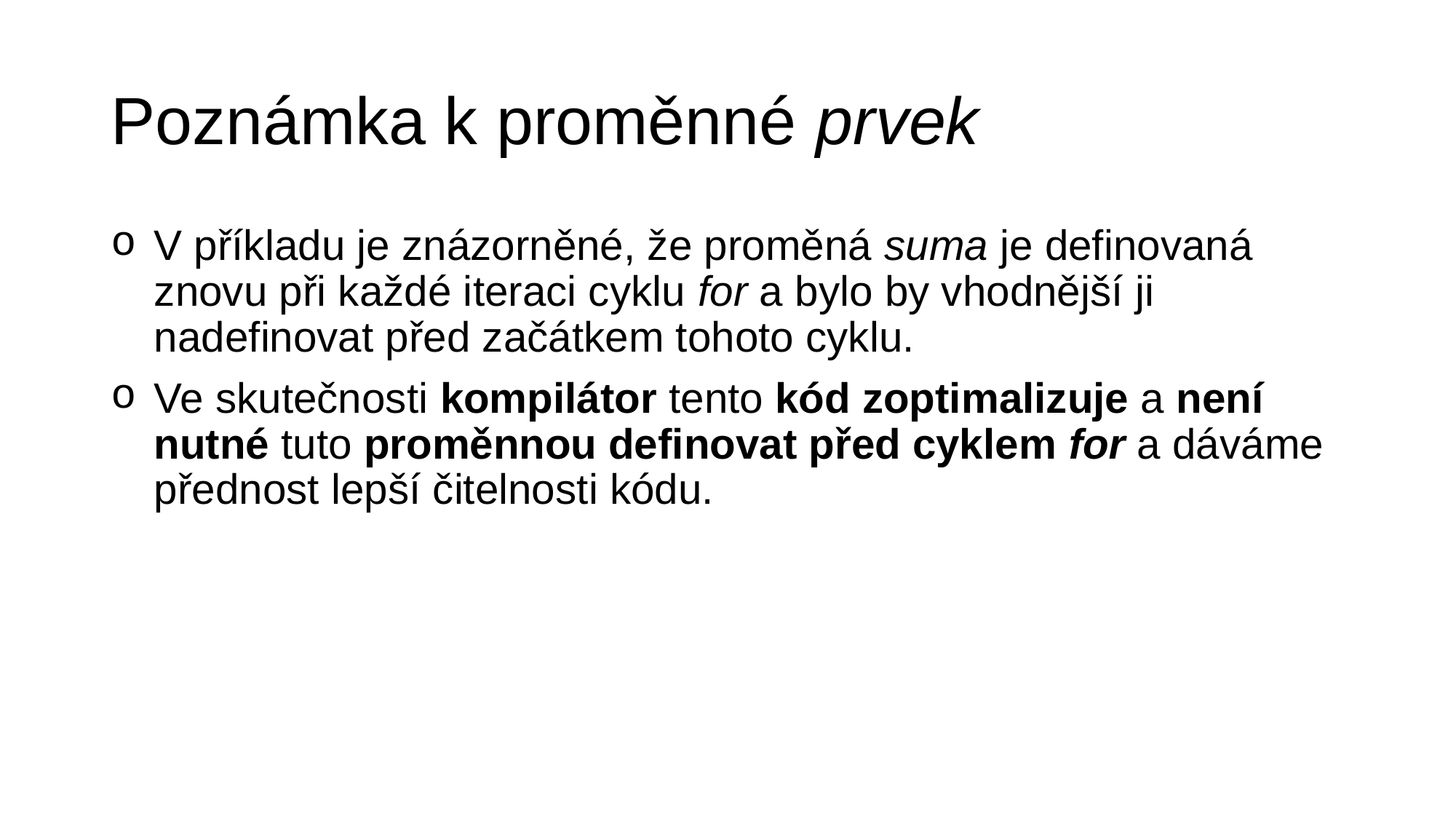

# Poznámka k proměnné prvek
V příkladu je znázorněné, že proměná suma je definovaná znovu při každé iteraci cyklu for a bylo by vhodnější ji nadefinovat před začátkem tohoto cyklu.
Ve skutečnosti kompilátor tento kód zoptimalizuje a není nutné tuto proměnnou definovat před cyklem for a dáváme přednost lepší čitelnosti kódu.